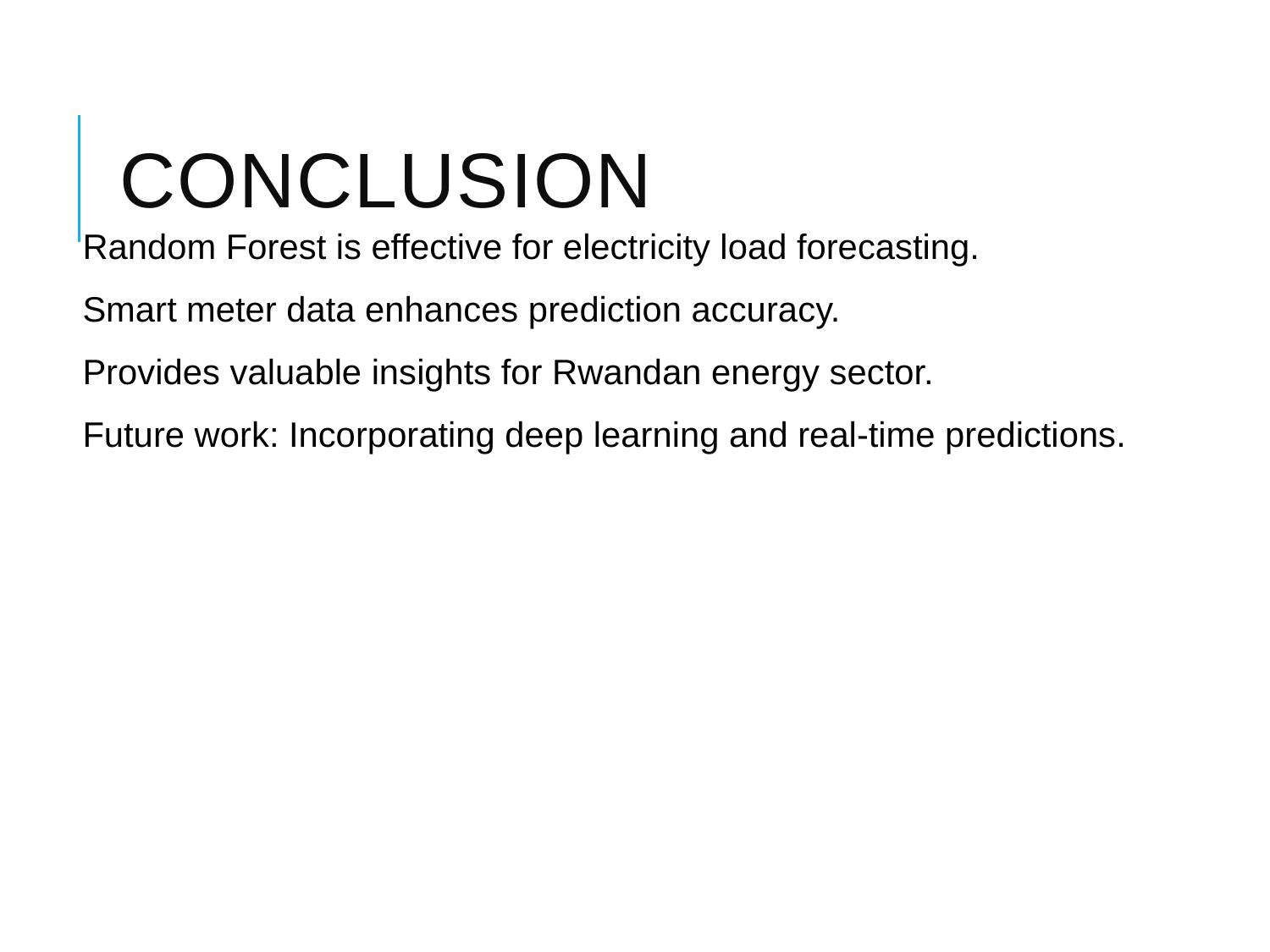

# Conclusion
Random Forest is effective for electricity load forecasting.
Smart meter data enhances prediction accuracy.
Provides valuable insights for Rwandan energy sector.
Future work: Incorporating deep learning and real-time predictions.